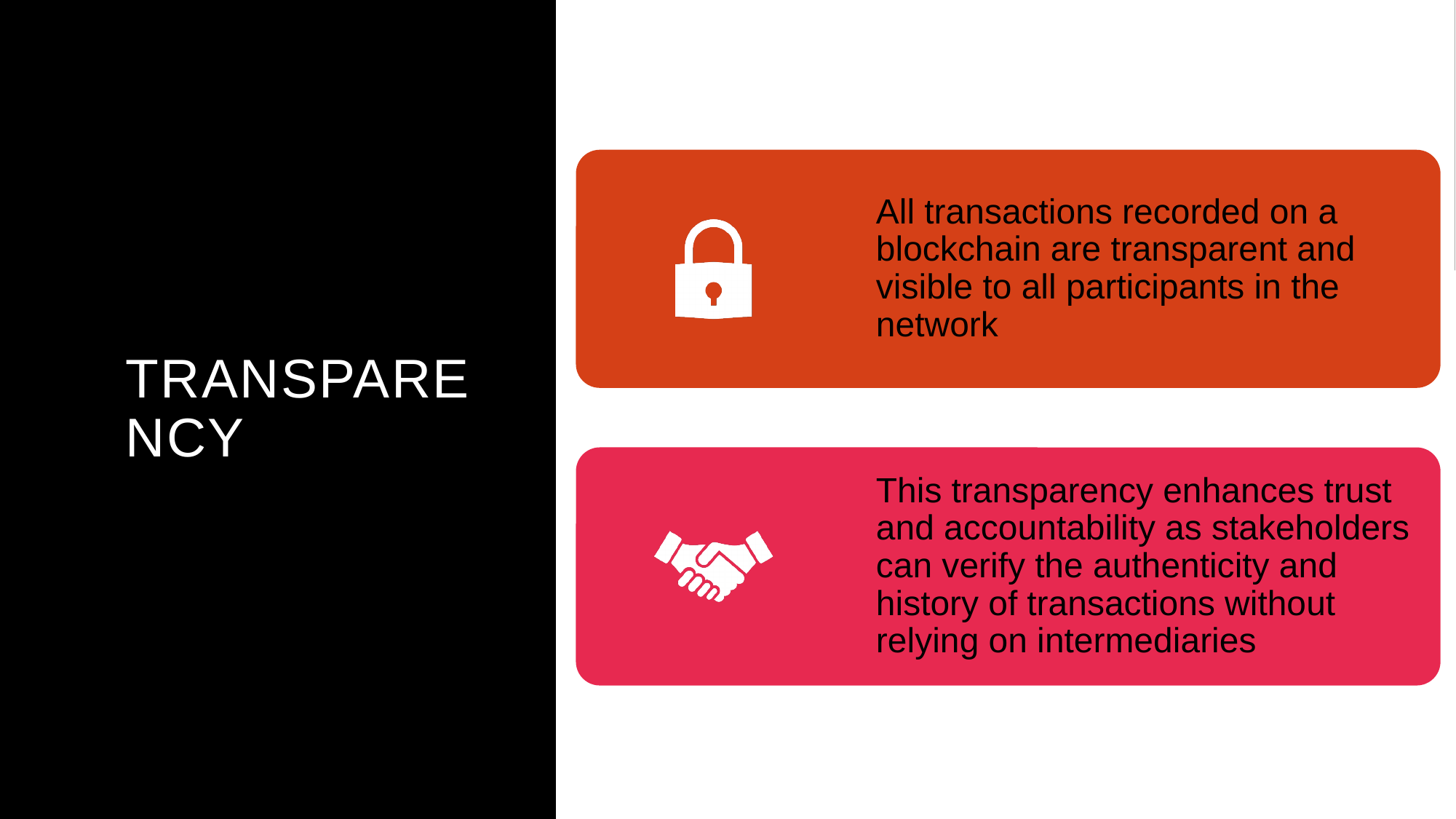

All transactions recorded on a blockchain are transparent and visible to all participants in the network
This transparency enhances trust and accountability as stakeholders can verify the authenticity and history of transactions without relying on intermediaries
# Transparency